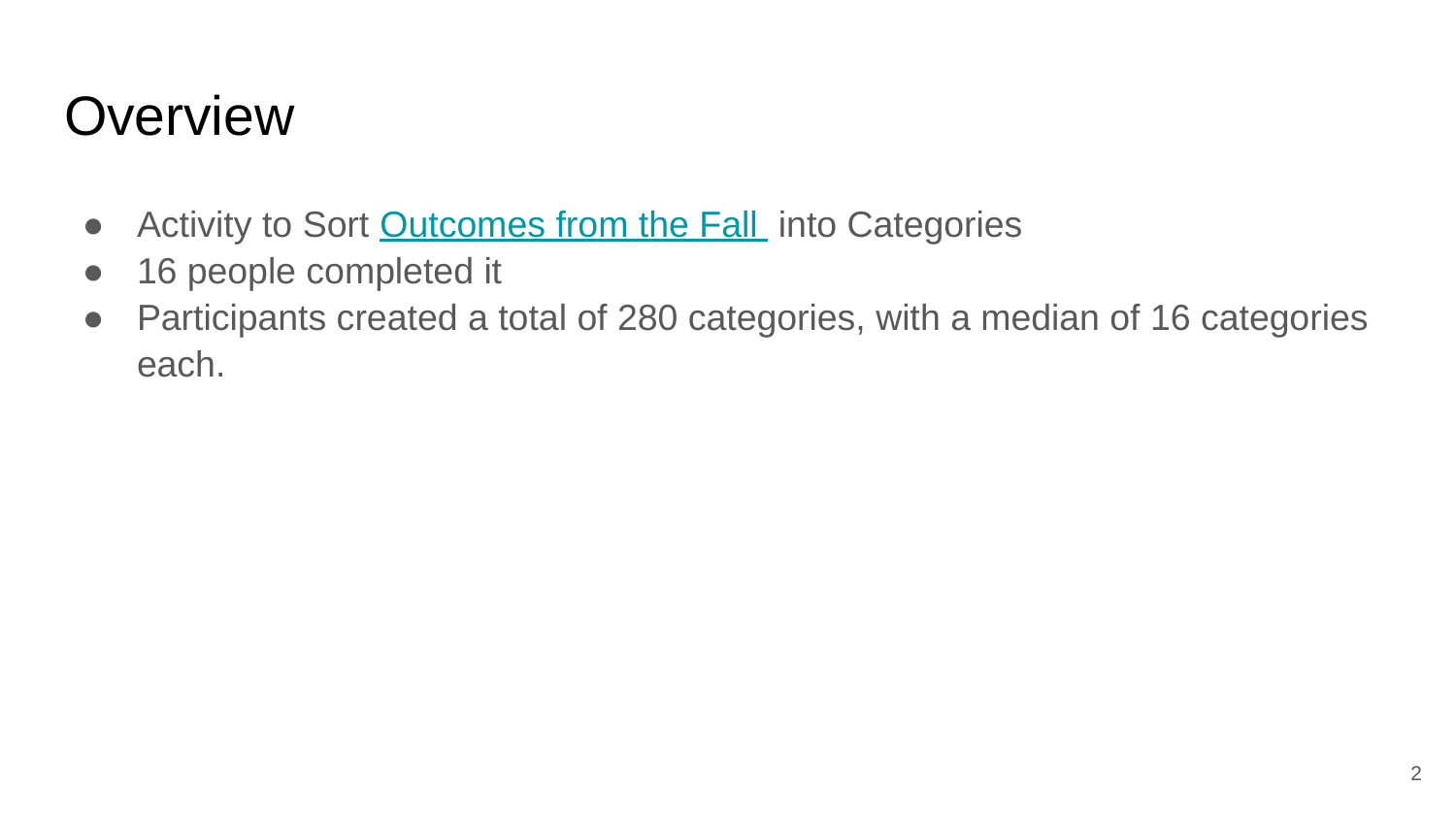

# Overview
Activity to Sort Outcomes from the Fall  into Categories
16 people completed it
Participants created a total of 280 categories, with a median of 16 categories each.
2